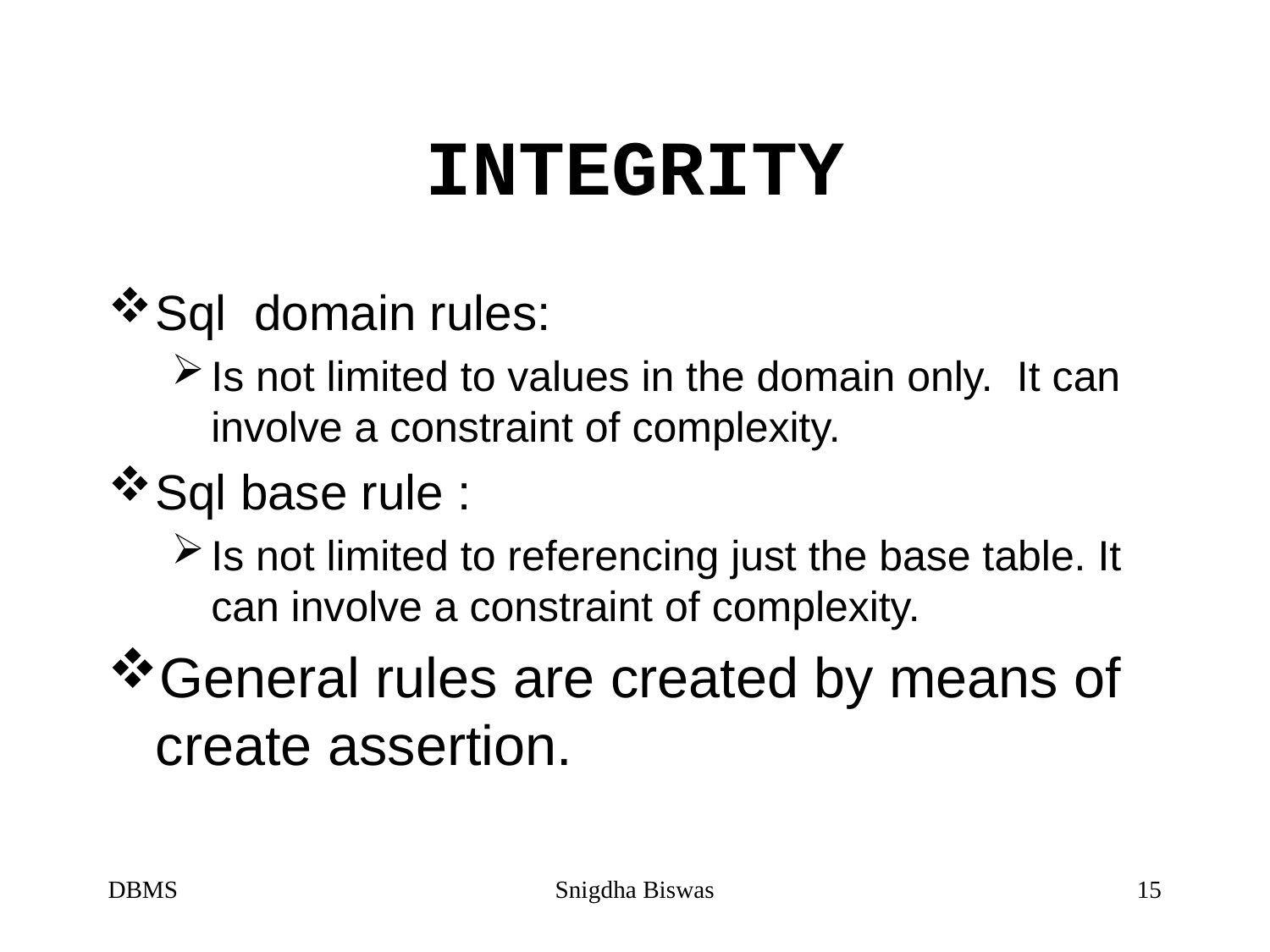

# INTEGRITY
Sql  domain rules:
Is not limited to values in the domain only.  It can involve a constraint of complexity.
Sql base rule :
Is not limited to referencing just the base table. It can involve a constraint of complexity.
General rules are created by means of create assertion.
DBMS
Snigdha Biswas
15